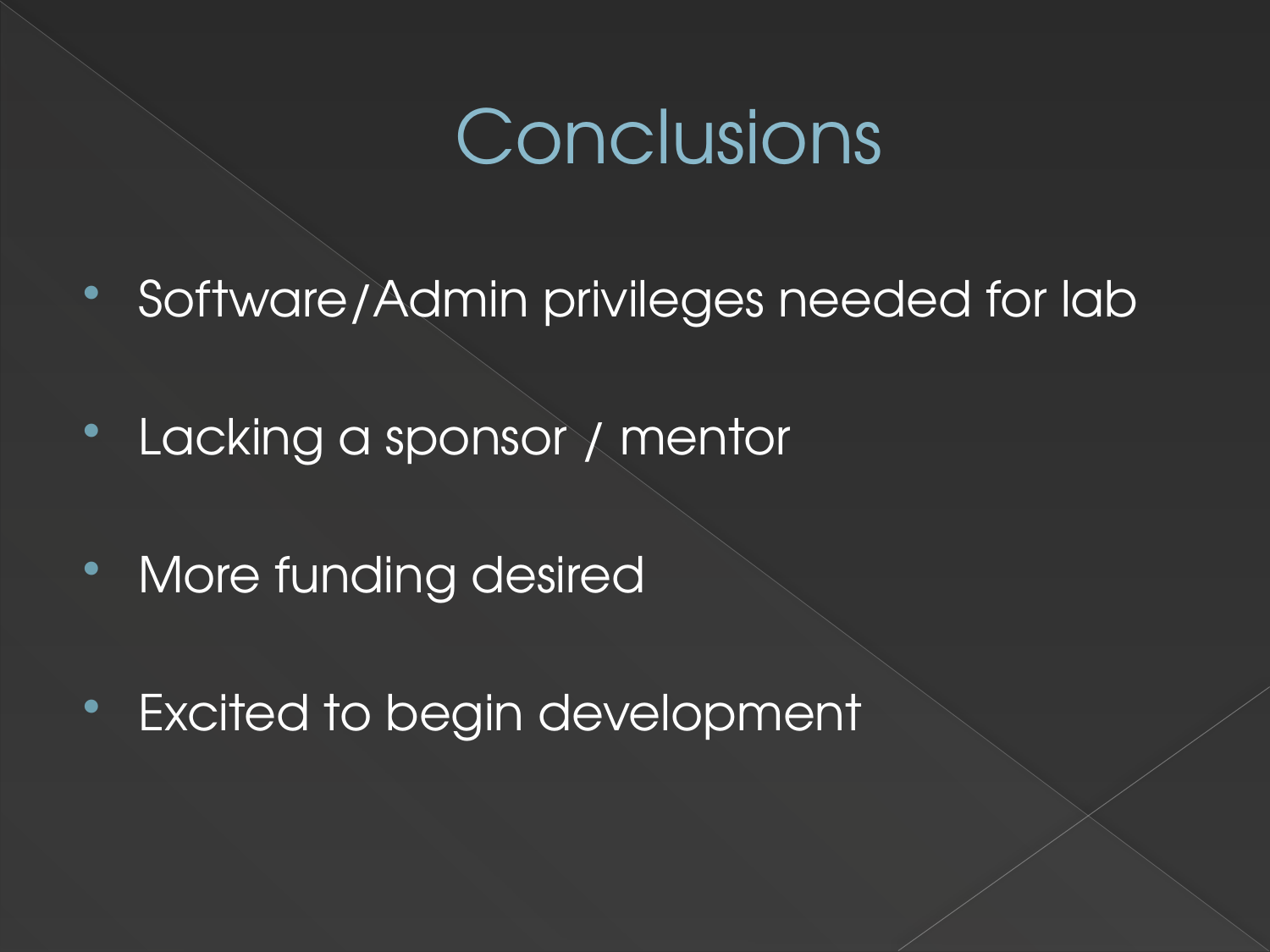

# Conclusions
Software/Admin privileges needed for lab

Lacking a sponsor / mentor

More funding desired

Excited to begin development